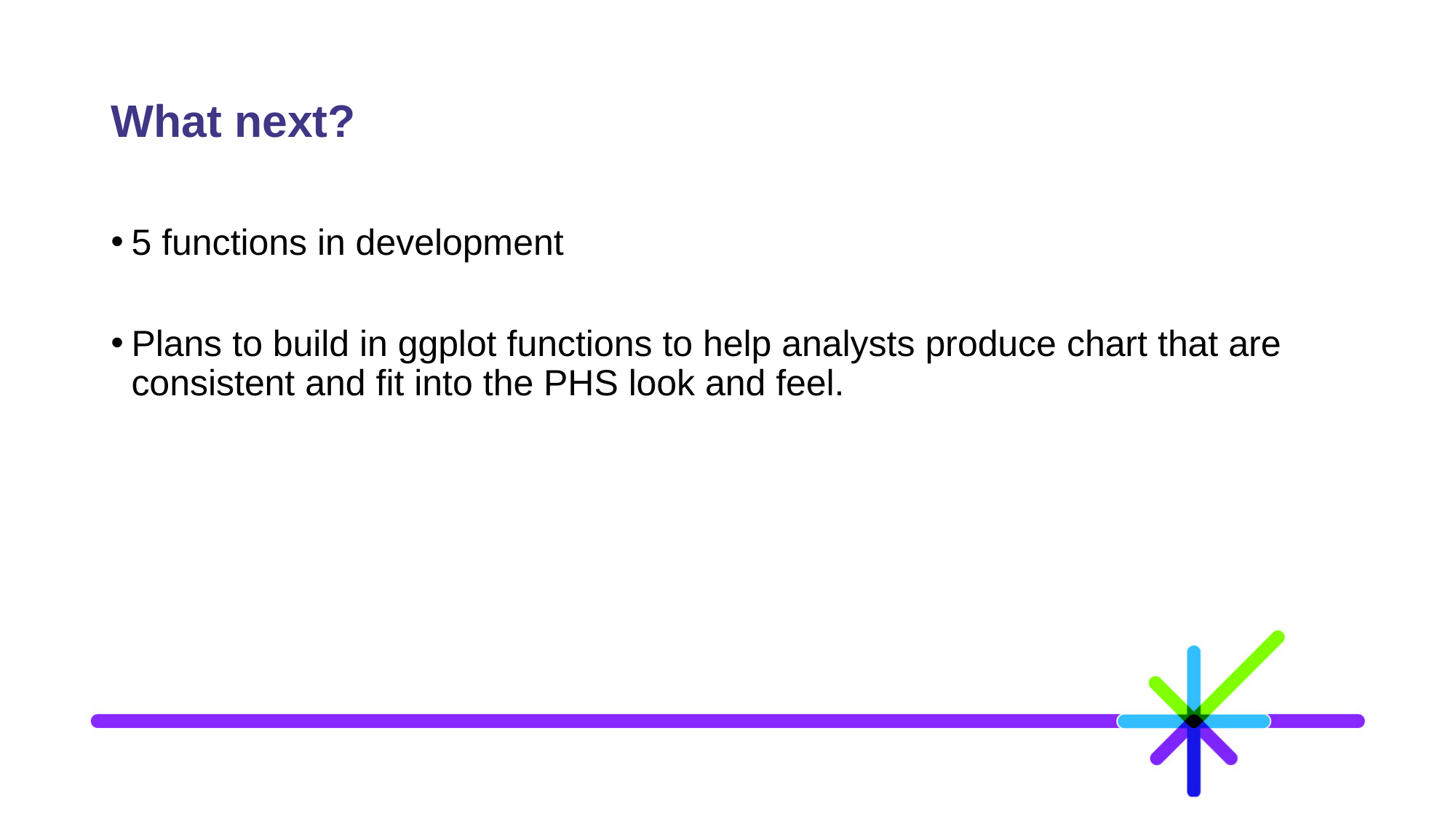

# What next?
5 functions in development

Plans to build in ggplot functions to help analysts produce chart that are consistent and fit into the PHS look and feel.